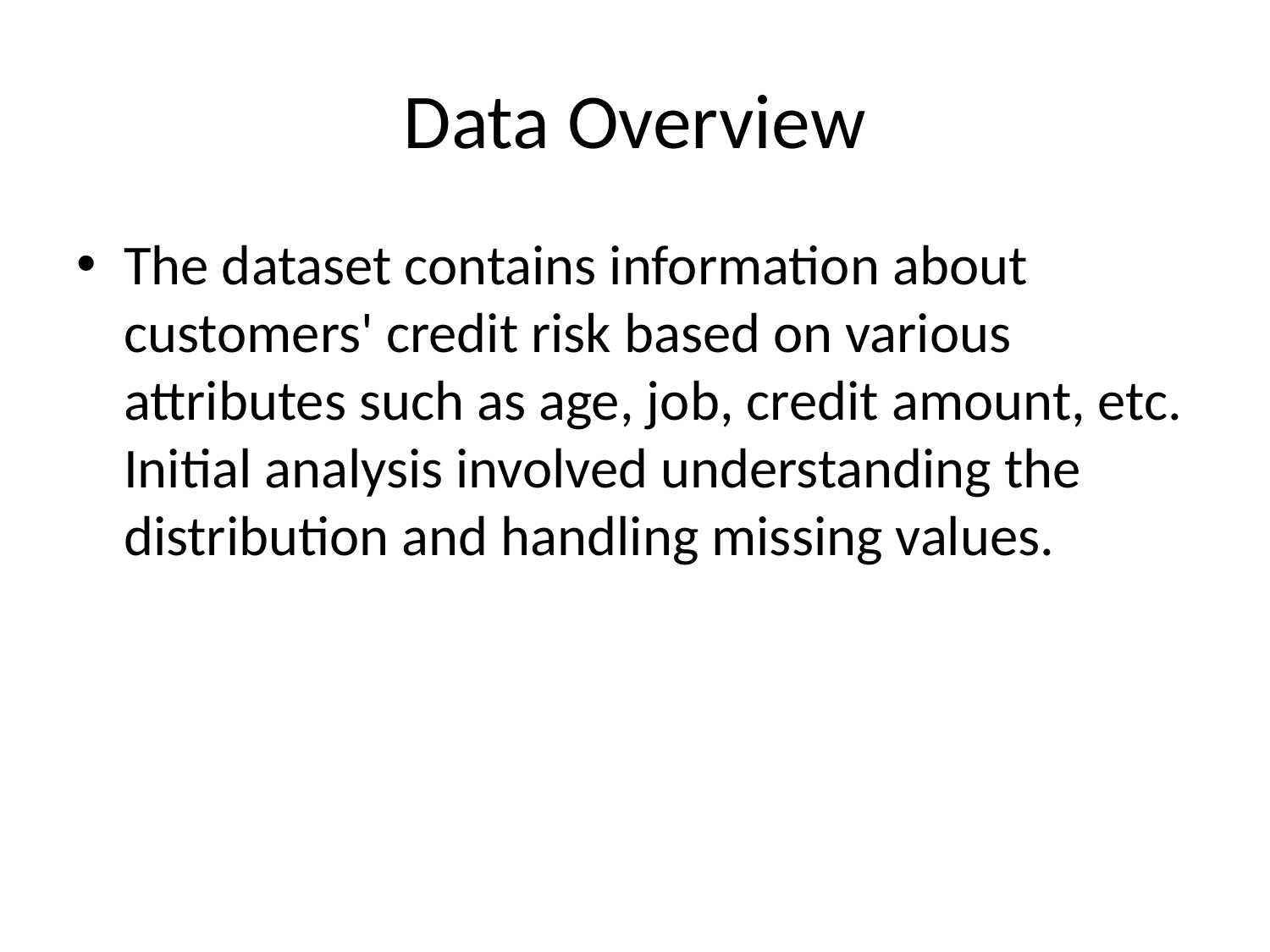

# Data Overview
The dataset contains information about customers' credit risk based on various attributes such as age, job, credit amount, etc. Initial analysis involved understanding the distribution and handling missing values.